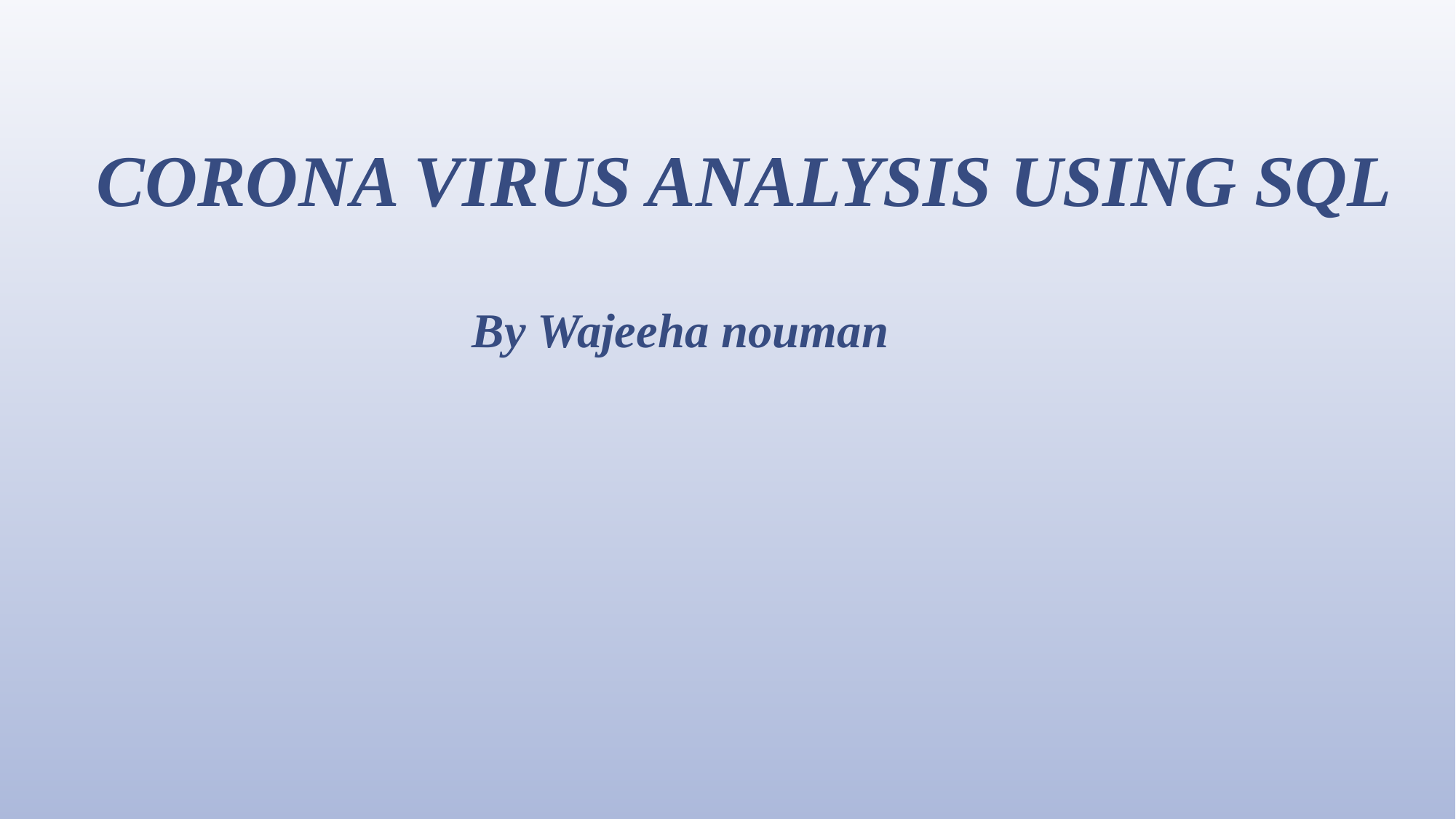

# Corona virus Analysis using sql
By Wajeeha nouman